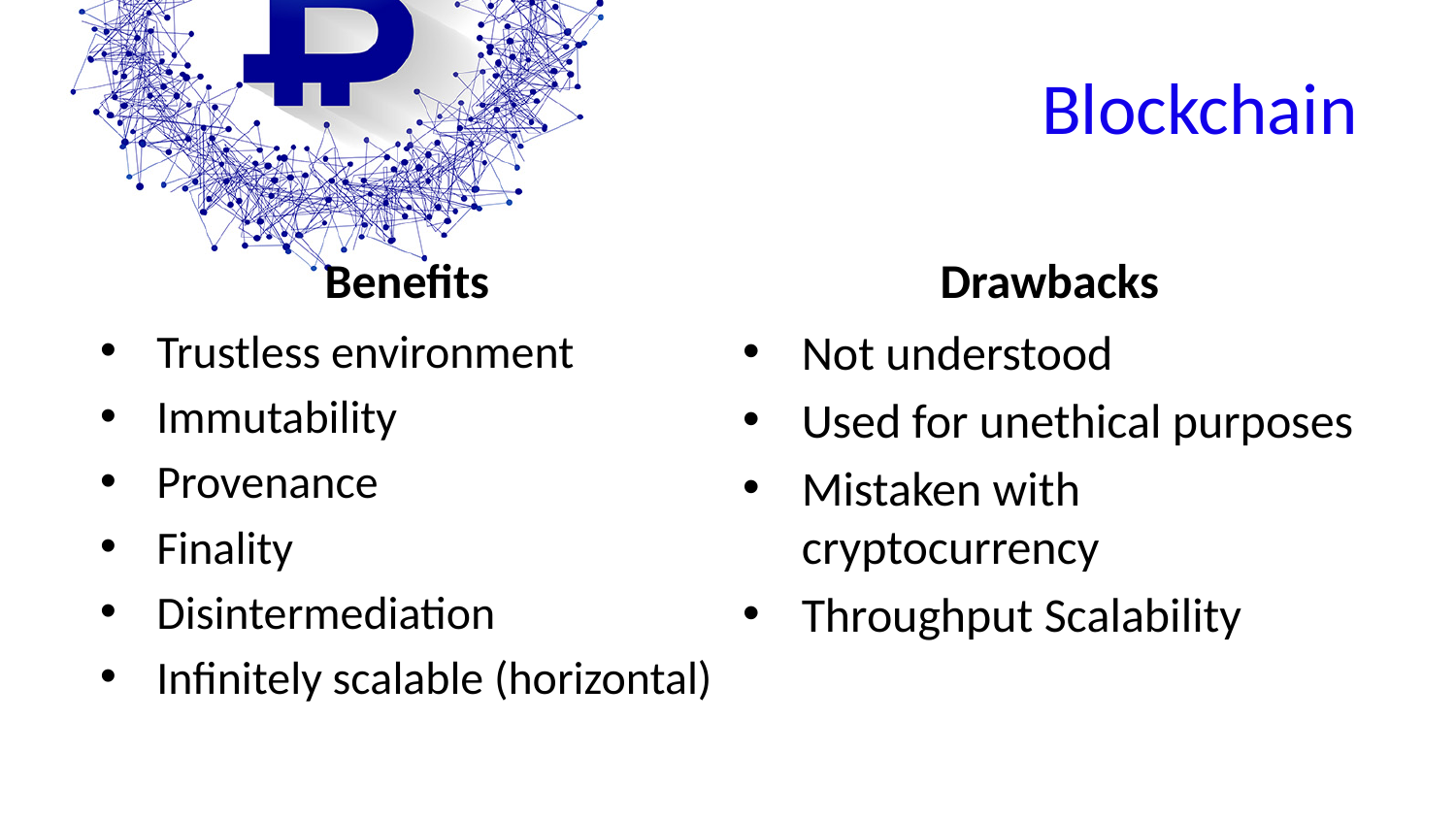

# Blockchain
Benefits
Drawbacks
Trustless environment
Immutability
Provenance
Finality
Disintermediation
Infinitely scalable (horizontal)

Not understood
Used for unethical purposes
Mistaken with cryptocurrency
Throughput Scalability